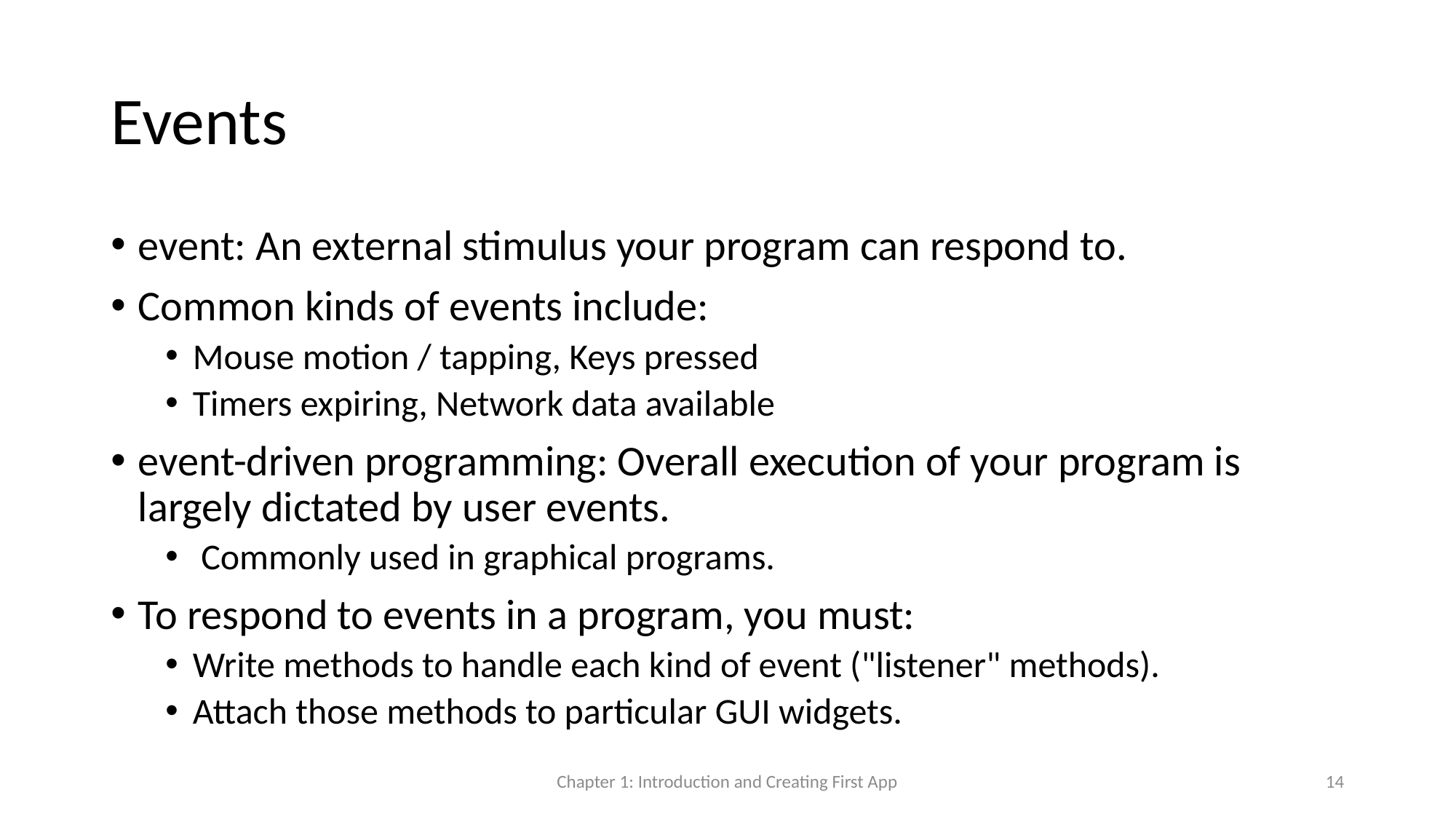

# Events
event: An external stimulus your program can respond to.
Common kinds of events include:
Mouse motion / tapping, Keys pressed
Timers expiring, Network data available
event-driven programming: Overall execution of your program is largely dictated by user events.
 Commonly used in graphical programs.
To respond to events in a program, you must:
Write methods to handle each kind of event ("listener" methods).
Attach those methods to particular GUI widgets.
Chapter 1: Introduction and Creating First App
14